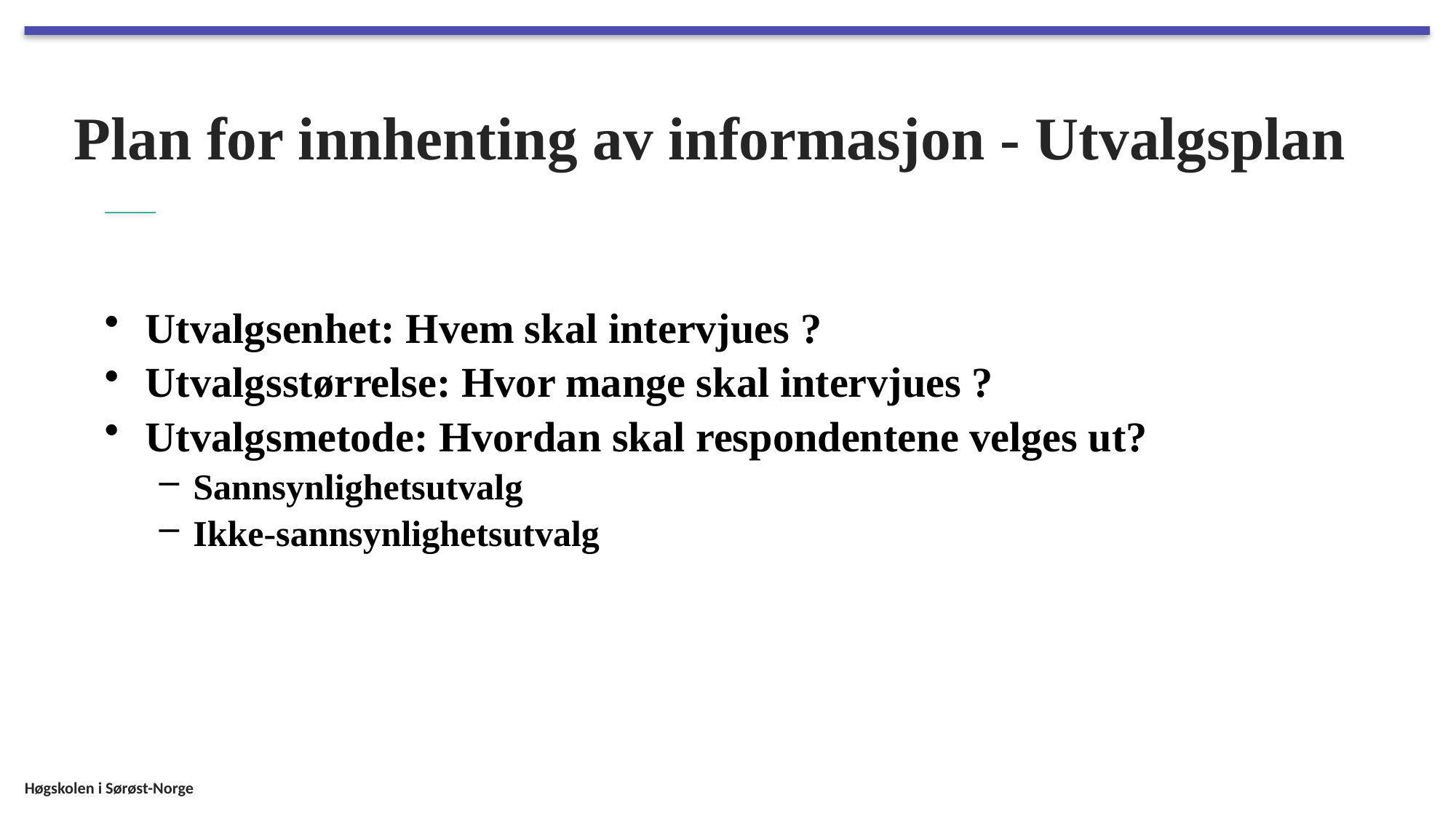

# Plan for innhenting av informasjon - Utvalgsplan
Utvalgsenhet: Hvem skal intervjues ?
Utvalgsstørrelse: Hvor mange skal intervjues ?
Utvalgsmetode: Hvordan skal respondentene velges ut?
Sannsynlighetsutvalg
Ikke-sannsynlighetsutvalg